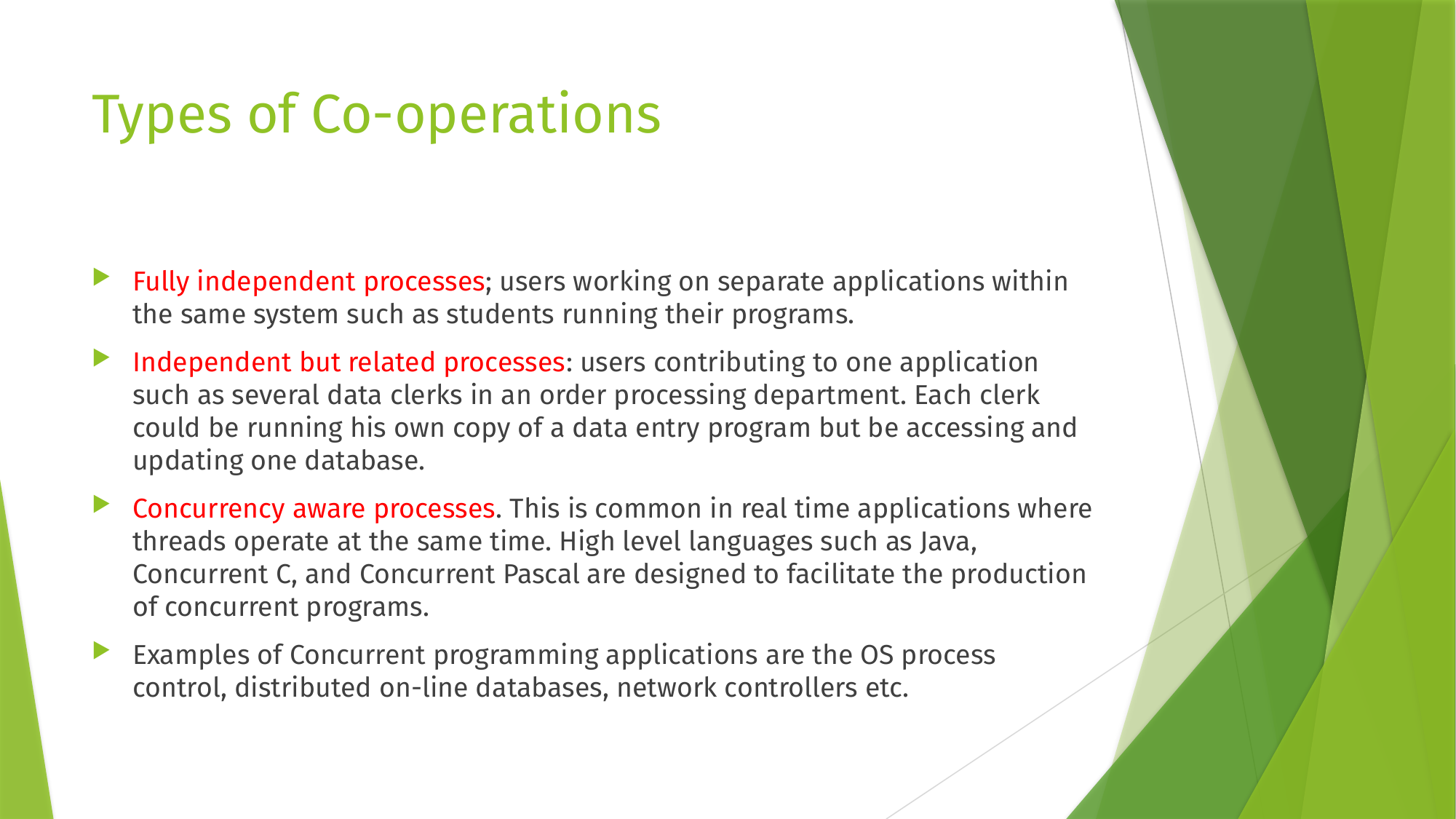

# Types of Co-operations
Fully independent processes; users working on separate applications within the same system such as students running their programs.
Independent but related processes: users contributing to one application such as several data clerks in an order processing department. Each clerk could be running his own copy of a data entry program but be accessing and updating one database.
Concurrency aware processes. This is common in real time applications where threads operate at the same time. High level languages such as Java, Concurrent C, and Concurrent Pascal are designed to facilitate the production of concurrent programs.
Examples of Concurrent program­ming applications are the OS process control, distributed on-line databases, network controllers etc.